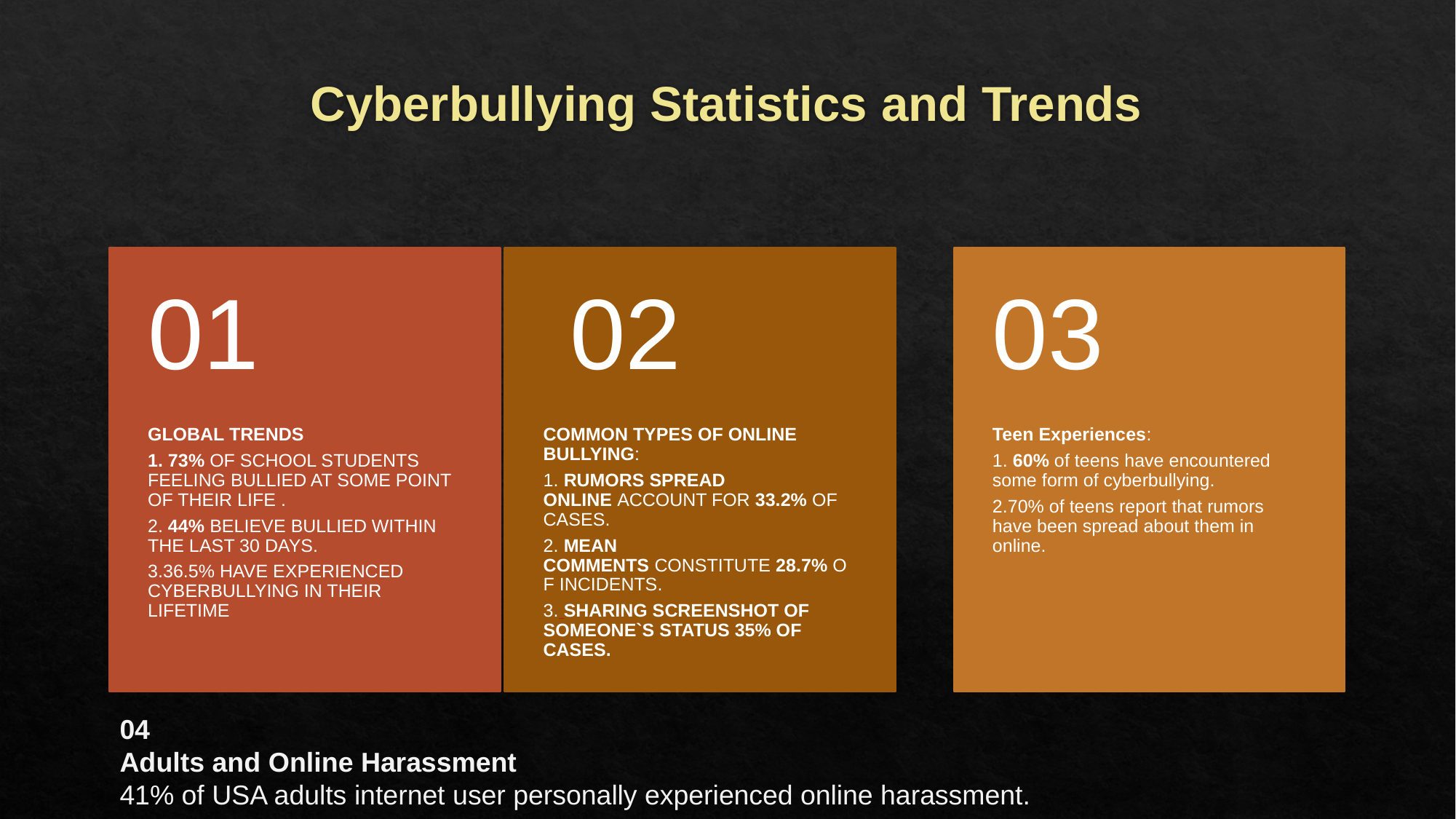

# Cyberbullying Statistics and Trends
Global Trends
1. 73% of school students feeling bullied at some point of their life .
2. 44% believe bullied within the last 30 days.
3.36.5% have Experienced cyberbullying in their lifetime
01
Common Types of Online Bullying:
1. Rumors spread online account for 33.2% of cases.
2. Mean comments constitute 28.7% of incidents.
3. Sharing Screenshot of someone`s status 35% of cases.
02
Teen Experiences:
1. 60% of teens have encountered some form of cyberbullying.
2.70% of teens report that rumors have been spread about them in online.
03
04
Adults and Online Harassment
41% of USA adults internet user personally experienced online harassment.